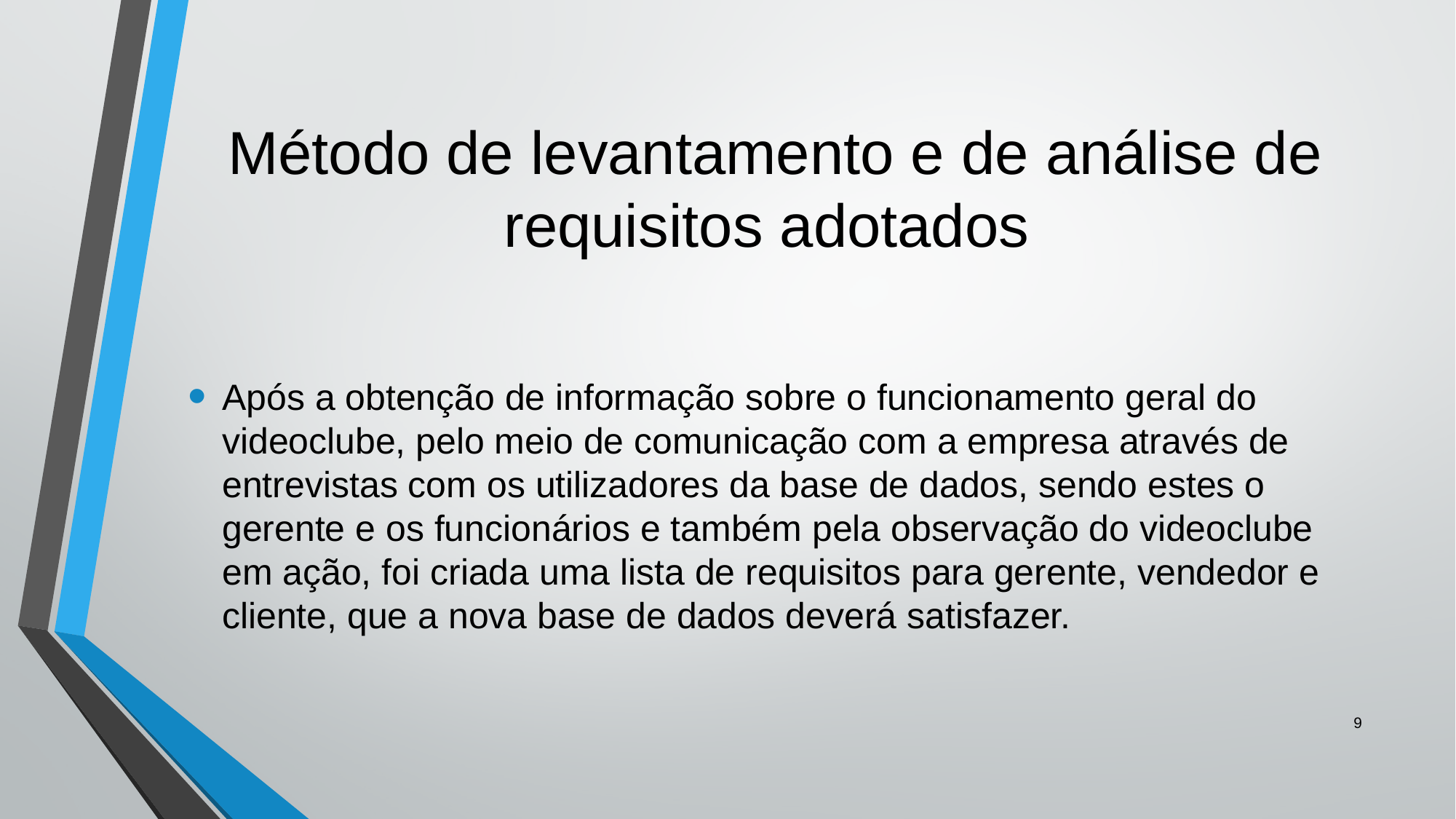

# Método de levantamento e de análise de requisitos adotados
Após a obtenção de informação sobre o funcionamento geral do videoclube, pelo meio de comunicação com a empresa através de entrevistas com os utilizadores da base de dados, sendo estes o gerente e os funcionários e também pela observação do videoclube em ação, foi criada uma lista de requisitos para gerente, vendedor e cliente, que a nova base de dados deverá satisfazer.
9